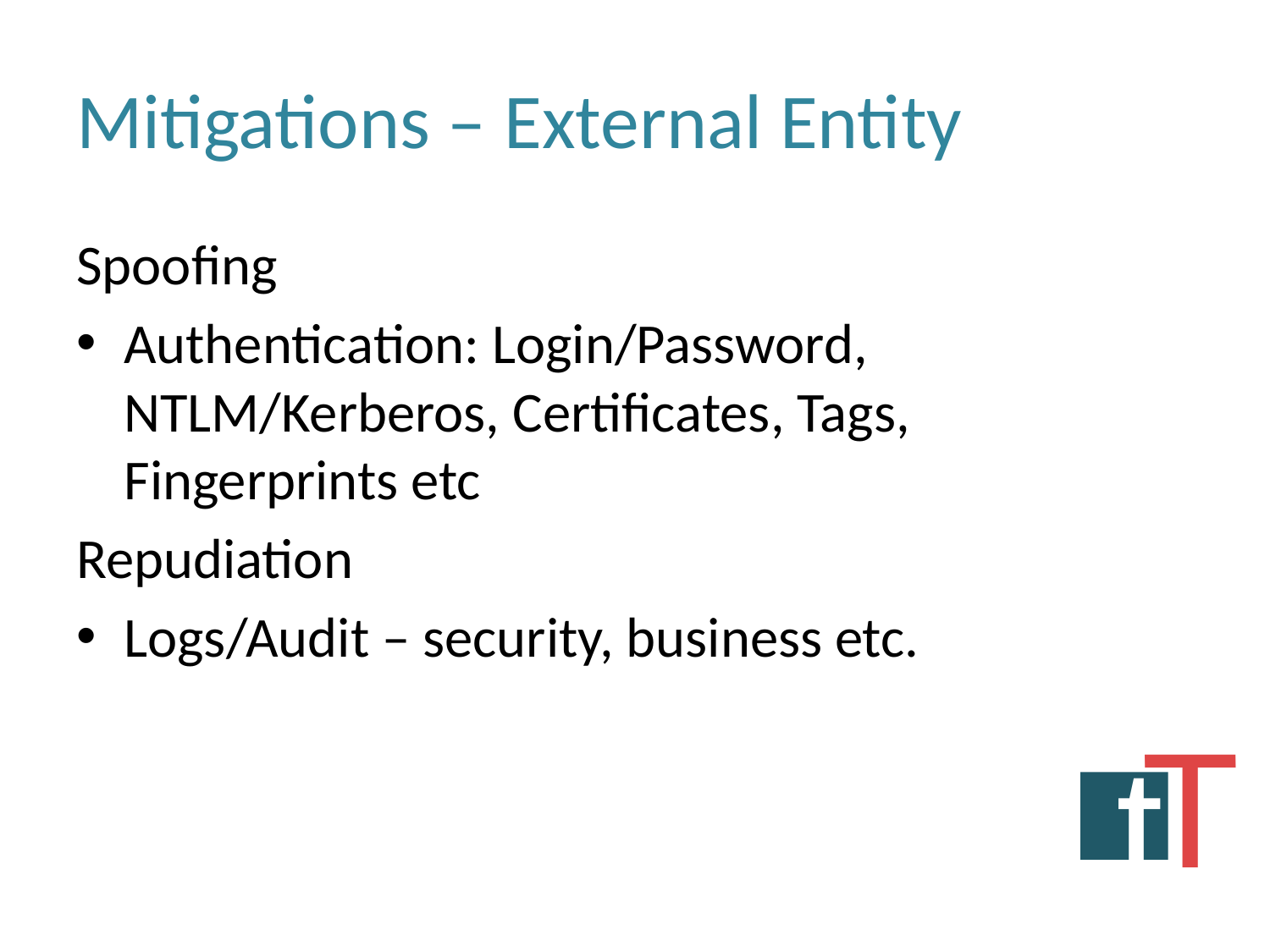

# Mitigations – External Entity
Spoofing
Authentication: Login/Password, NTLM/Kerberos, Certificates, Tags, Fingerprints etc
Repudiation
Logs/Audit – security, business etc.

T
t